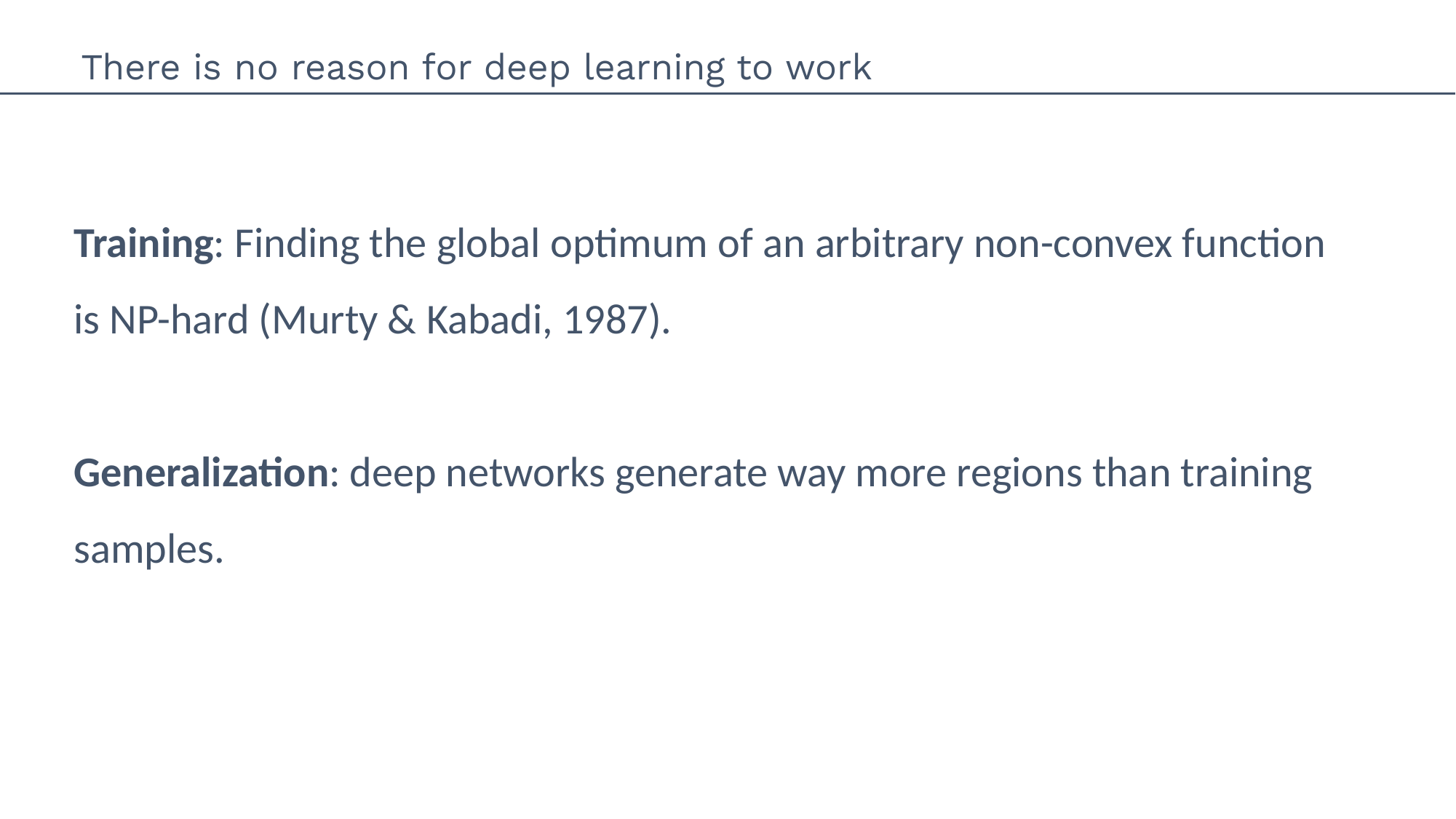

There is no reason for deep learning to work
Training: Finding the global optimum of an arbitrary non-convex function is NP-hard (Murty & Kabadi, 1987).

Generalization: deep networks generate way more regions than training samples.